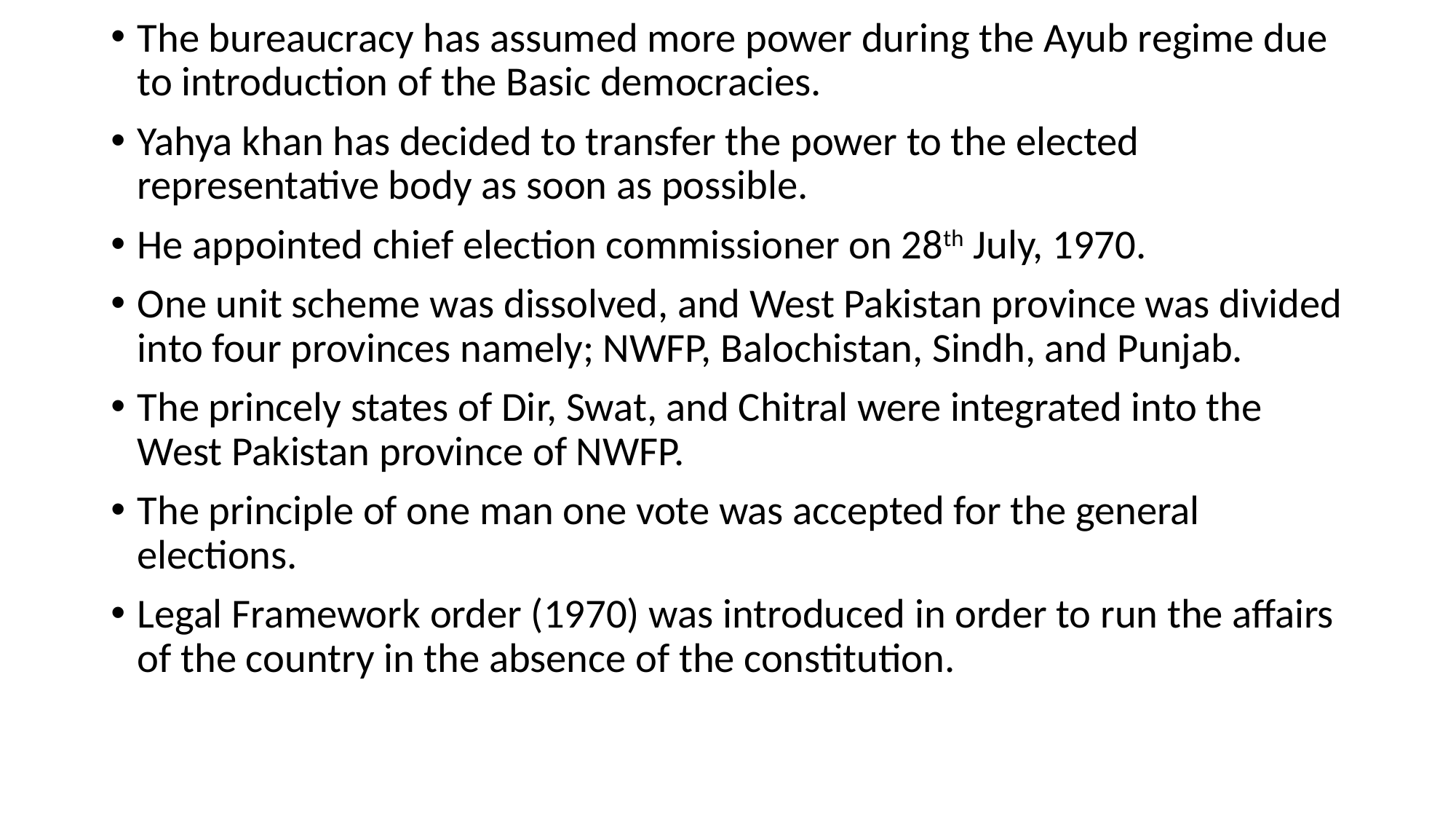

The bureaucracy has assumed more power during the Ayub regime due to introduction of the Basic democracies.
Yahya khan has decided to transfer the power to the elected representative body as soon as possible.
He appointed chief election commissioner on 28th July, 1970.
One unit scheme was dissolved, and West Pakistan province was divided into four provinces namely; NWFP, Balochistan, Sindh, and Punjab.
The princely states of Dir, Swat, and Chitral were integrated into the West Pakistan province of NWFP.
The principle of one man one vote was accepted for the general elections.
Legal Framework order (1970) was introduced in order to run the affairs of the country in the absence of the constitution.